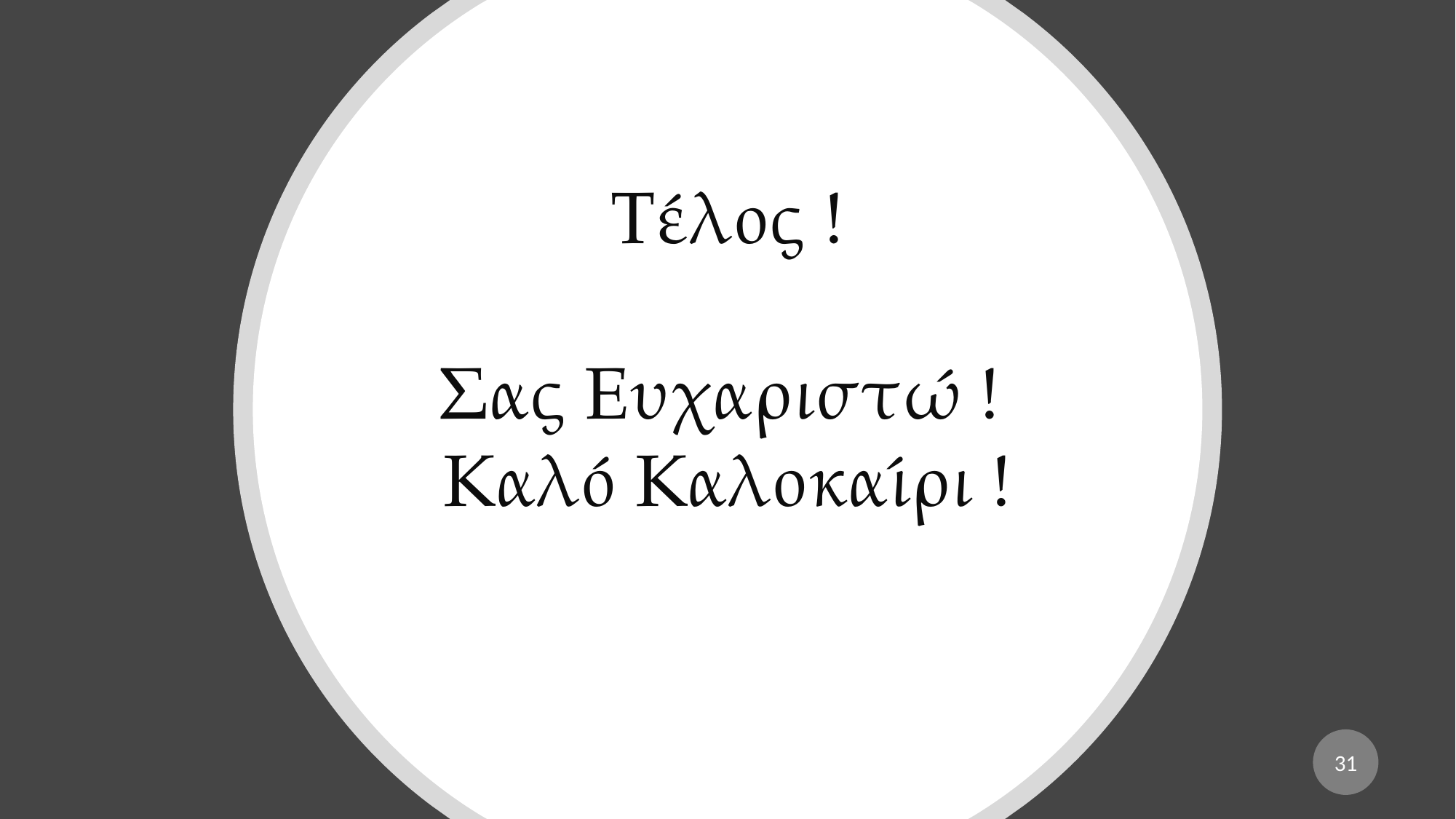

Τέλος !

Σας Ευχαριστώ !
Καλό Καλοκαίρι !
31